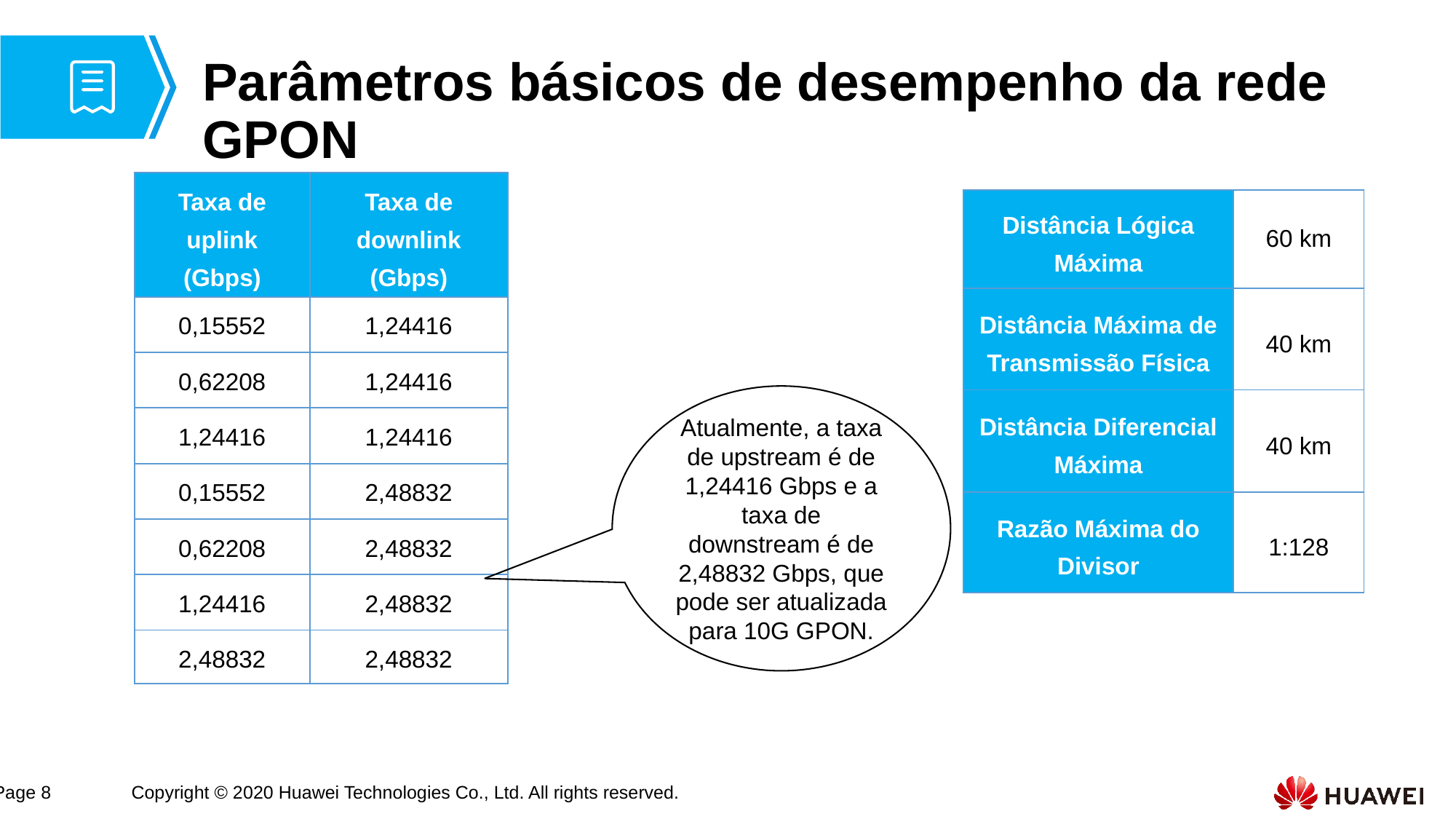

# Parâmetros básicos de desempenho da rede GPON
| Taxa de uplink (Gbps) | Taxa de downlink (Gbps) |
| --- | --- |
| 0,15552 | 1,24416 |
| 0,62208 | 1,24416 |
| 1,24416 | 1,24416 |
| 0,15552 | 2,48832 |
| 0,62208 | 2,48832 |
| 1,24416 | 2,48832 |
| 2,48832 | 2,48832 |
| Distância Lógica Máxima | 60 km |
| --- | --- |
| Distância Máxima de Transmissão Física | 40 km |
| Distância Diferencial Máxima | 40 km |
| Razão Máxima do Divisor | 1:128 |
Atualmente, a taxa de upstream é de 1,24416 Gbps e a taxa de downstream é de 2,48832 Gbps, que pode ser atualizada para 10G GPON.